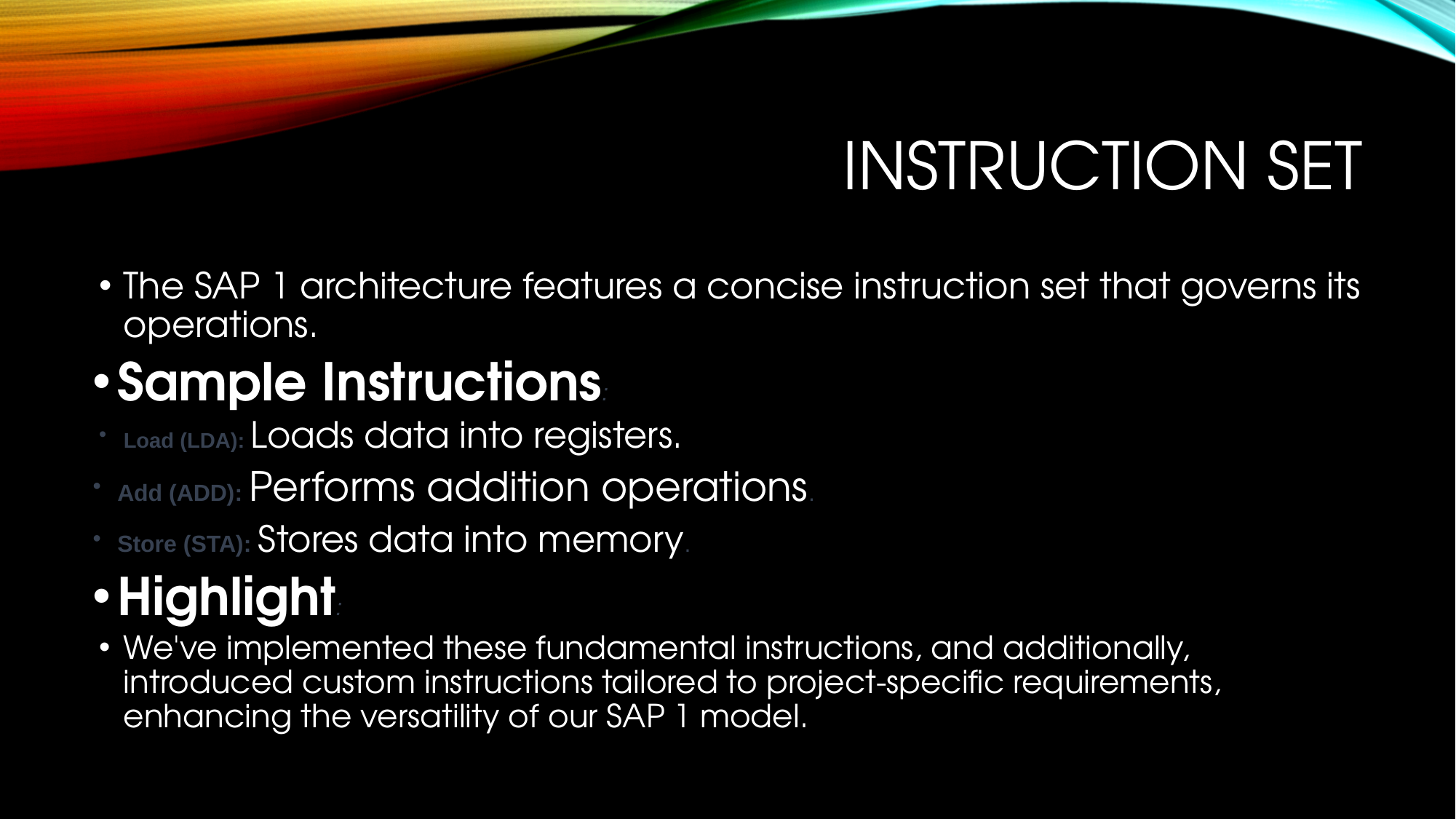

# Instruction Set
The SAP 1 architecture features a concise instruction set that governs its operations.
Sample Instructions:
Load (LDA): Loads data into registers.
Add (ADD): Performs addition operations.
Store (STA): Stores data into memory.
Highlight:
We've implemented these fundamental instructions, and additionally, introduced custom instructions tailored to project-specific requirements, enhancing the versatility of our SAP 1 model.